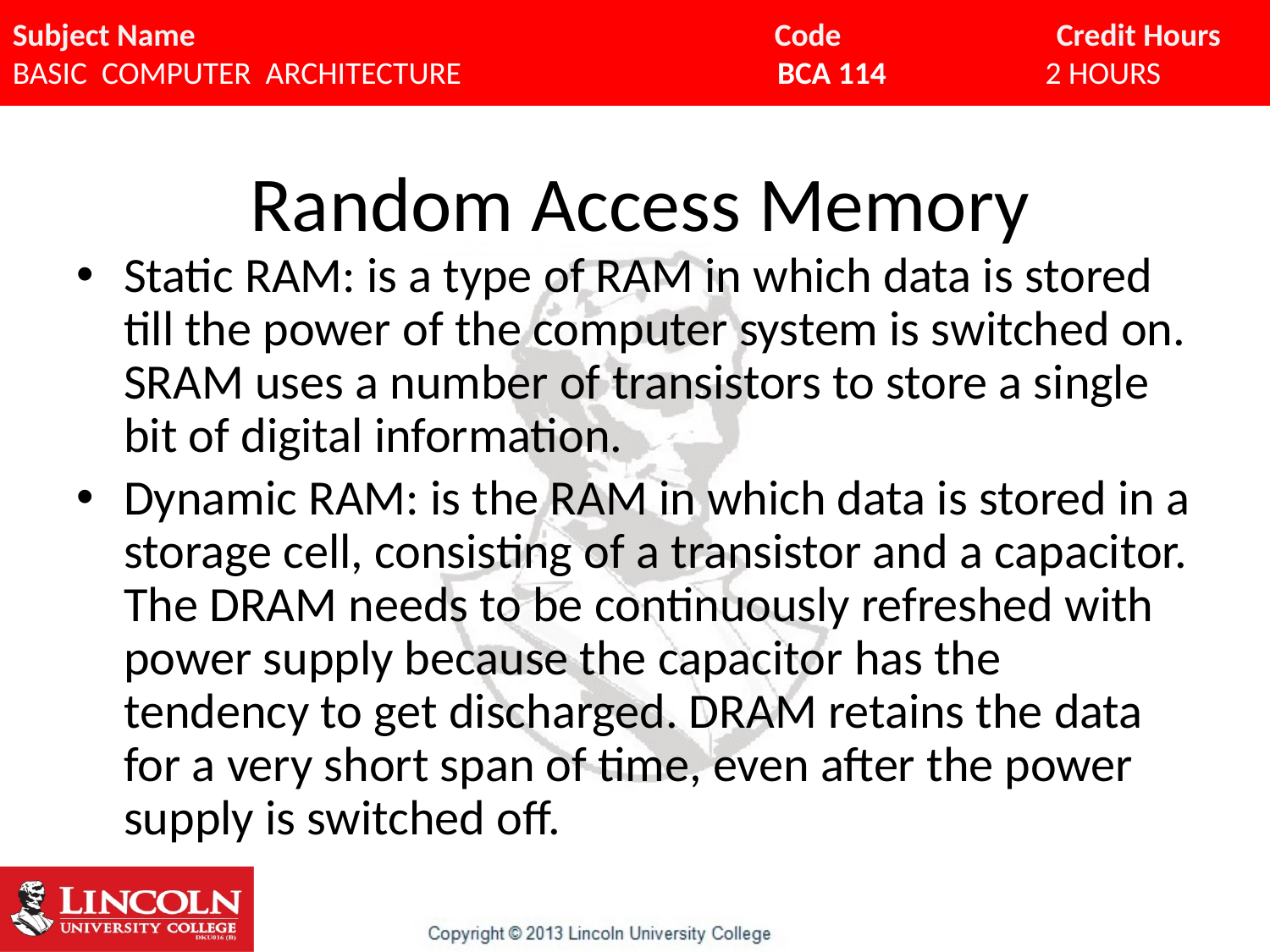

# Random Access Memory
Static RAM: is a type of RAM in which data is stored till the power of the computer system is switched on. SRAM uses a number of transistors to store a single bit of digital information.
Dynamic RAM: is the RAM in which data is stored in a storage cell, consisting of a transistor and a capacitor. The DRAM needs to be continuously refreshed with power supply because the capacitor has the tendency to get discharged. DRAM retains the data for a very short span of time, even after the power supply is switched off.